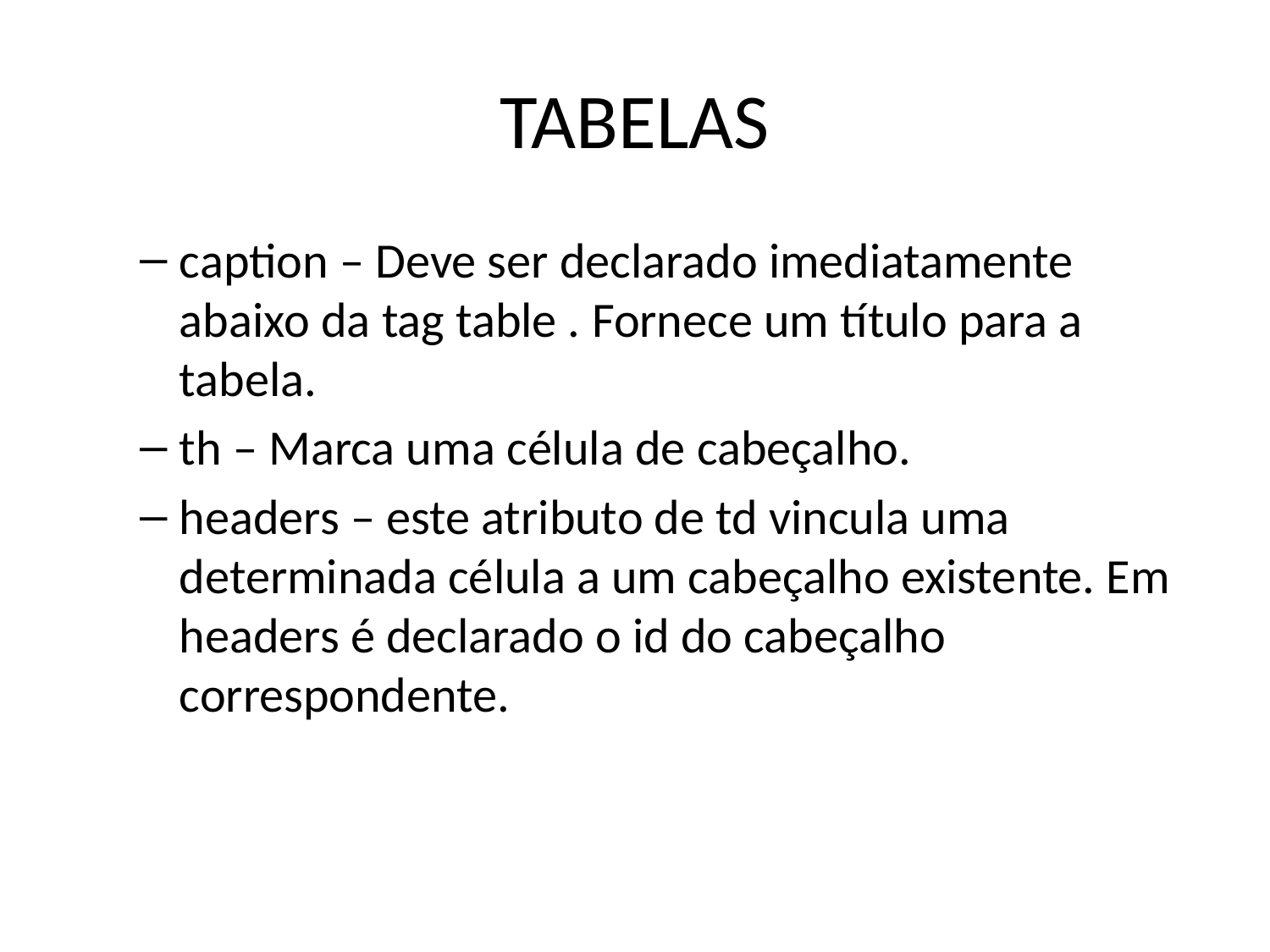

# TABELAS
caption – Deve ser declarado imediatamente abaixo da tag table . Fornece um título para a tabela.
th – Marca uma célula de cabeçalho.
headers – este atributo de td vincula uma determinada célula a um cabeçalho existente. Em headers é declarado o id do cabeçalho correspondente.